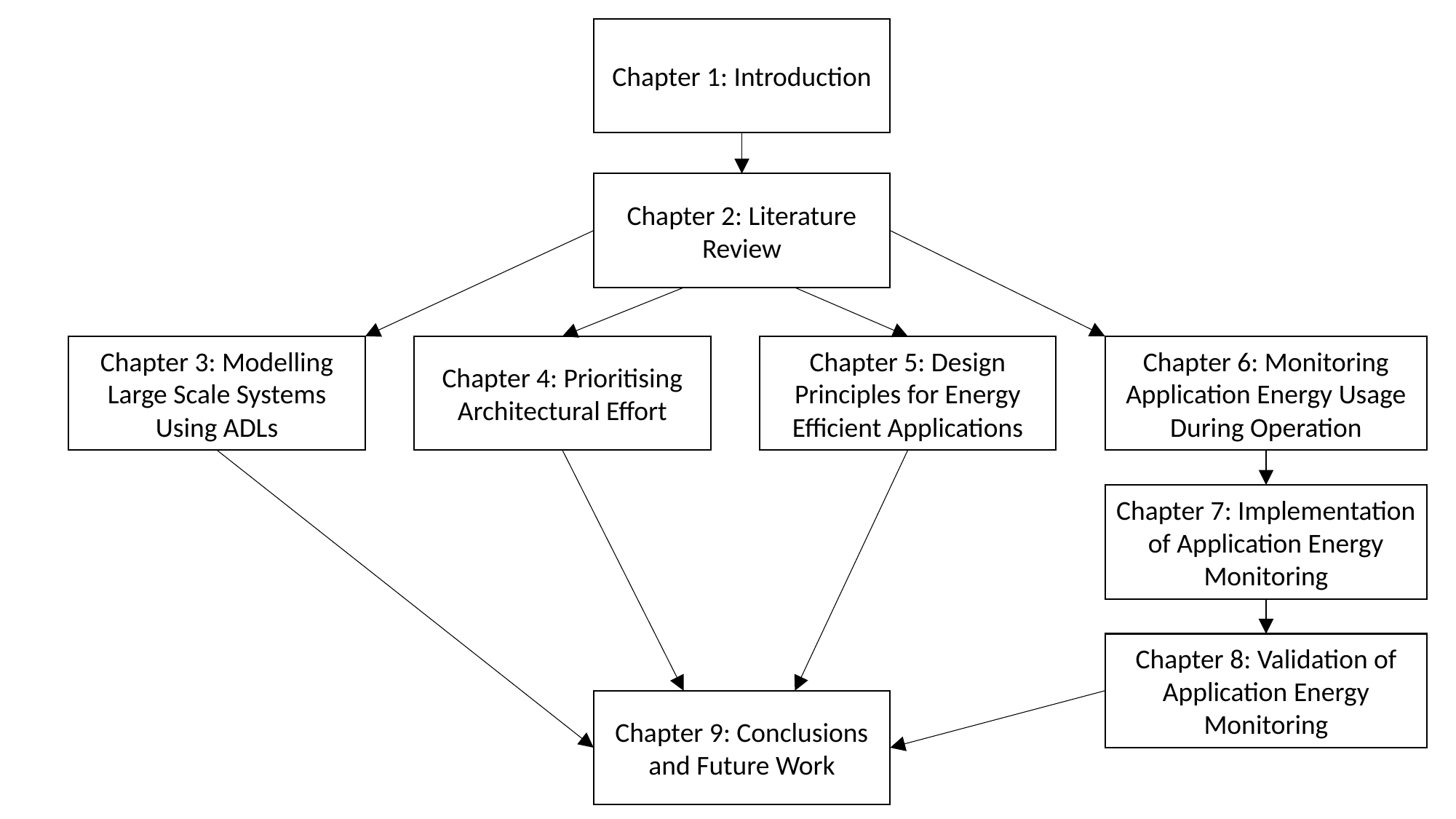

Chapter 1: Introduction
Chapter 2: Literature Review
Chapter 3: Modelling Large Scale Systems Using ADLs
Chapter 4: Prioritising Architectural Effort
Chapter 5: Design Principles for Energy Efficient Applications
Chapter 6: Monitoring Application Energy Usage During Operation
Chapter 7: Implementation of Application Energy Monitoring
Chapter 8: Validation of Application Energy Monitoring
Chapter 9: Conclusions and Future Work